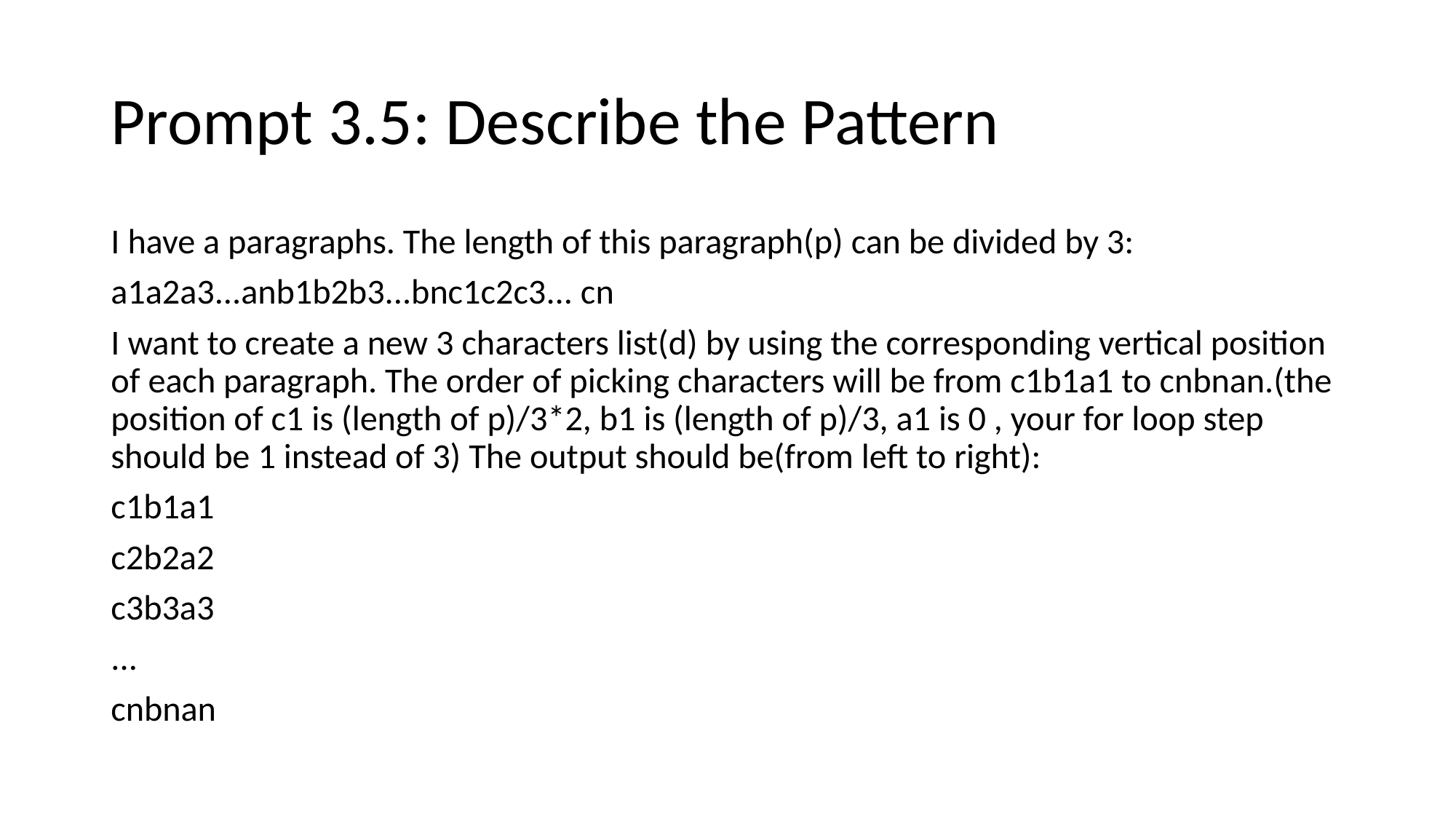

# Prompt 3.5: Describe the Pattern
I have a paragraphs. The length of this paragraph(p) can be divided by 3:
a1a2a3...anb1b2b3...bnc1c2c3... cn
I want to create a new 3 characters list(d) by using the corresponding vertical position of each paragraph. The order of picking characters will be from c1b1a1 to cnbnan.(the position of c1 is (length of p)/3*2, b1 is (length of p)/3, a1 is 0 , your for loop step should be 1 instead of 3) The output should be(from left to right):
c1b1a1
c2b2a2
c3b3a3
...
cnbnan